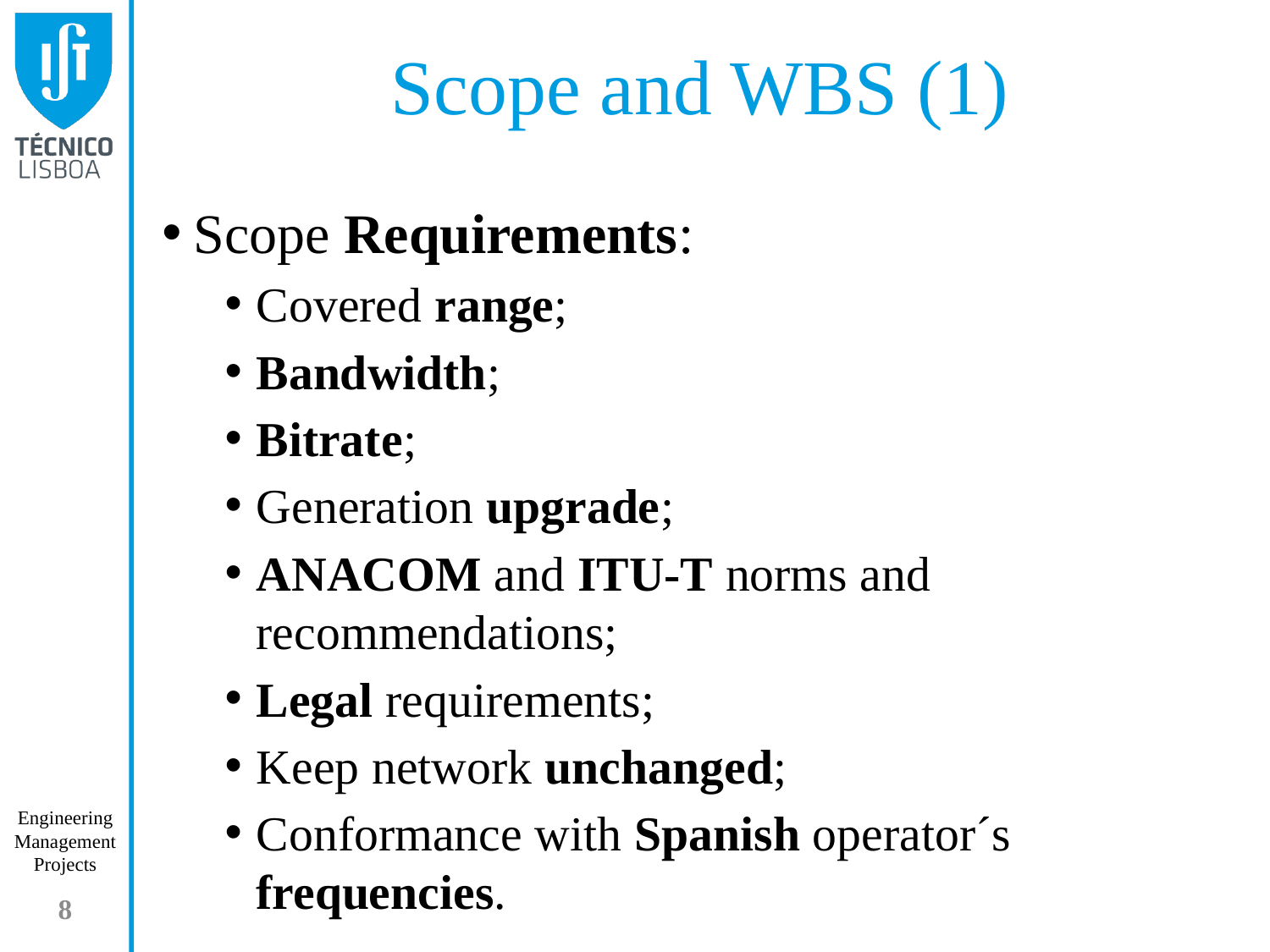

Scope and WBS (1)
Scope Requirements:
Covered range;
Bandwidth;
Bitrate;
Generation upgrade;
ANACOM and ITU-T norms and recommendations;
Legal requirements;
Keep network unchanged;
Conformance with Spanish operator´s frequencies.

8